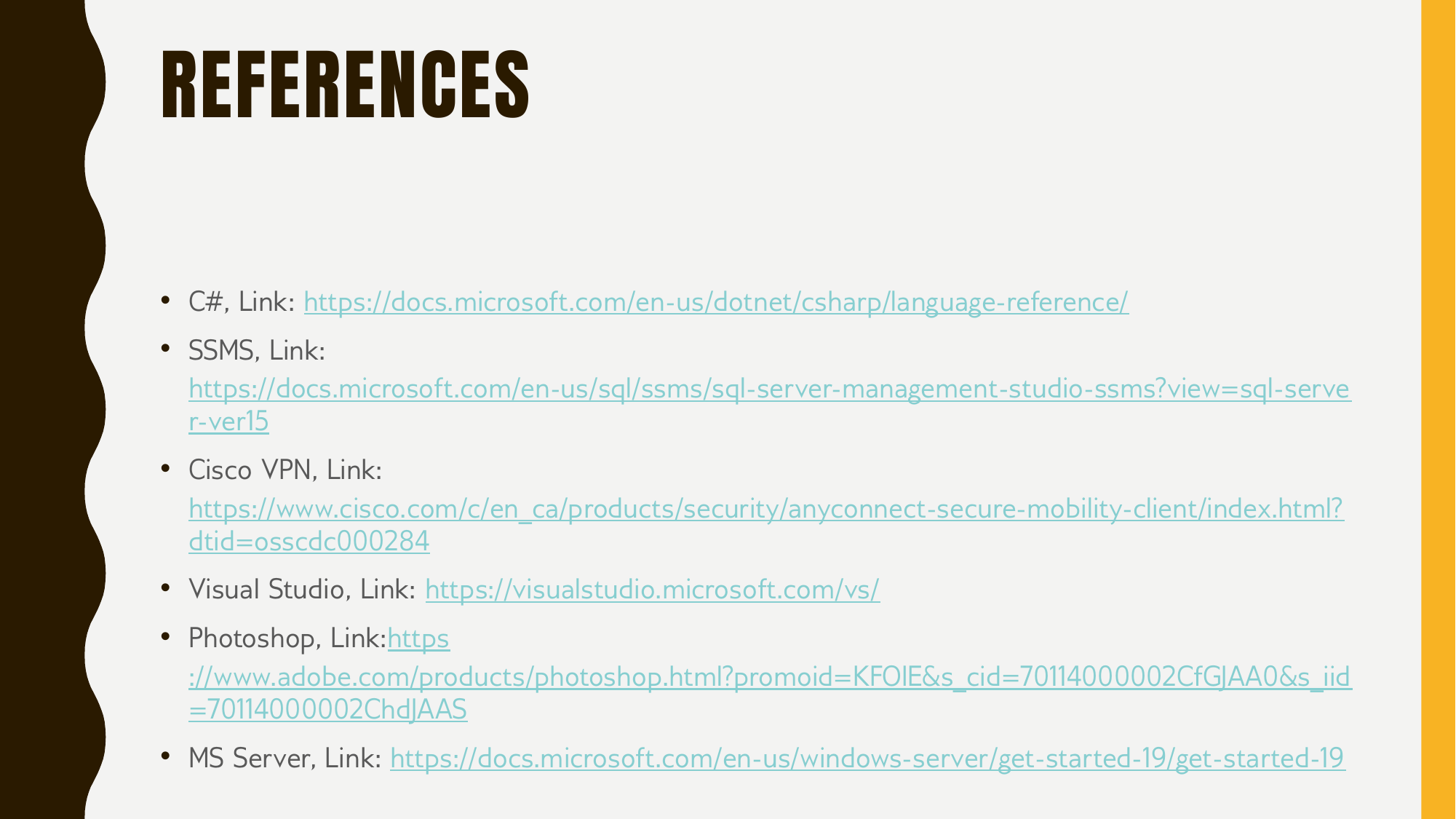

# References
C#, Link: https://docs.microsoft.com/en-us/dotnet/csharp/language-reference/
SSMS, Link: https://docs.microsoft.com/en-us/sql/ssms/sql-server-management-studio-ssms?view=sql-server-ver15
Cisco VPN, Link: https://www.cisco.com/c/en_ca/products/security/anyconnect-secure-mobility-client/index.html?dtid=osscdc000284
Visual Studio, Link: https://visualstudio.microsoft.com/vs/
Photoshop, Link:https://www.adobe.com/products/photoshop.html?promoid=KFOIE&s_cid=70114000002CfGJAA0&s_iid=70114000002ChdJAAS
MS Server, Link: https://docs.microsoft.com/en-us/windows-server/get-started-19/get-started-19